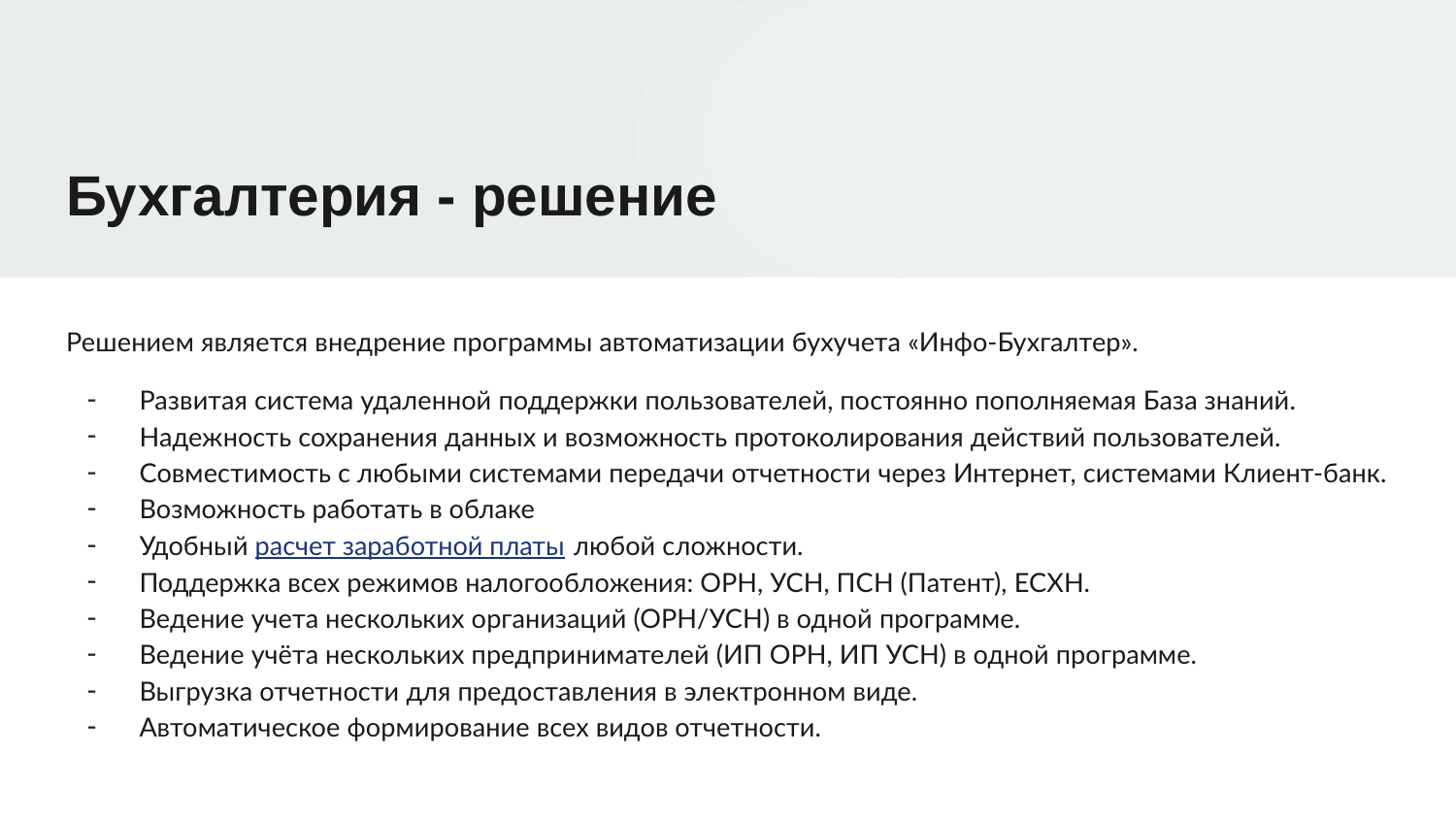

# Бухгалтерия - решение
Решением является внедрение программы автоматизации бухучета «Инфо-Бухгалтер».
Развитая система удаленной поддержки пользователей, постоянно пополняемая База знаний.
Надежность сохранения данных и возможность протоколирования действий пользователей.
Совместимость с любыми системами передачи отчетности через Интернет, системами Клиент-банк.
Возможность работать в облаке
Удобный расчет заработной платы любой сложности.
Поддержка всех режимов налогообложения: ОРН, УСН, ПСН (Патент), ЕСХН.
Ведение учета нескольких организаций (ОРН/УСН) в одной программе.
Ведение учёта нескольких предпринимателей (ИП ОРН, ИП УСН) в одной программе.
Выгрузка отчетности для предоставления в электронном виде.
Автоматическое формирование всех видов отчетности.